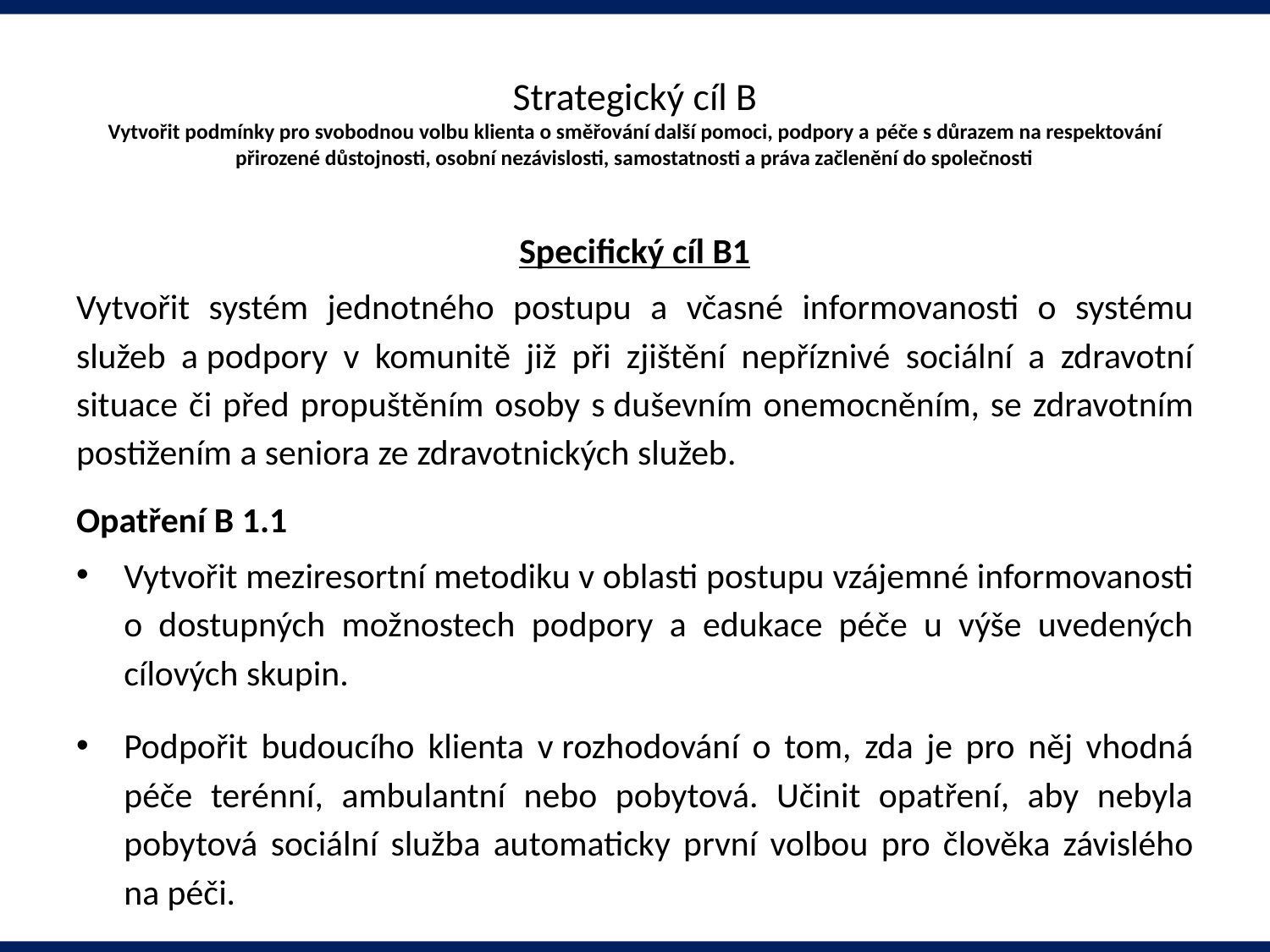

# Strategický cíl B Vytvořit podmínky pro svobodnou volbu klienta o směřování další pomoci, podpory a péče s důrazem na respektování přirozené důstojnosti, osobní nezávislosti, samostatnosti a práva začlenění do společnosti
Specifický cíl B1
Vytvořit systém jednotného postupu a včasné informovanosti o systému služeb a podpory v komunitě již při zjištění nepříznivé sociální a zdravotní situace či před propuštěním osoby s duševním onemocněním, se zdravotním postižením a seniora ze zdravotnických služeb.
Opatření B 1.1
Vytvořit meziresortní metodiku v oblasti postupu vzájemné informovanosti o dostupných možnostech podpory a edukace péče u výše uvedených cílových skupin.
Podpořit budoucího klienta v rozhodování o tom, zda je pro něj vhodná péče terénní, ambulantní nebo pobytová. Učinit opatření, aby nebyla pobytová sociální služba automaticky první volbou pro člověka závislého na péči.